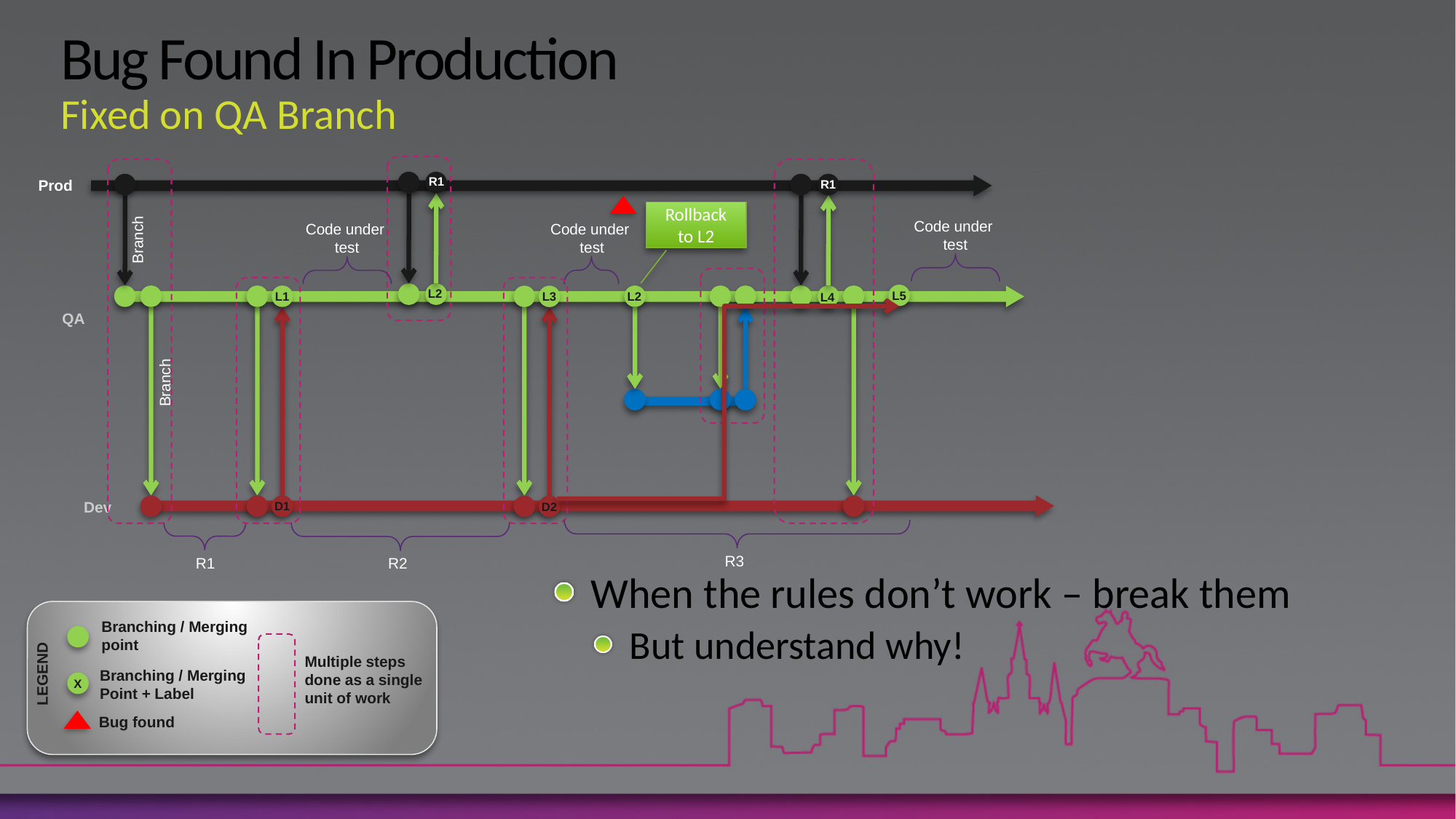

# Bug Found In Production Fixed on QA Branch

R1
Prod
R1

Rollback to L2
Code under
test
Code under
test
Code under
test

Branch

L2
L5
L1
L2

L3
L4

QA

Branch

Dev
D1
D2

R3
R1
R2
When the rules don’t work – break them
But understand why!

Branching / Merging
point

Multiple steps
done as a single
unit of work
LEGEND
Branching / Merging
Point + Label
X

Bug found